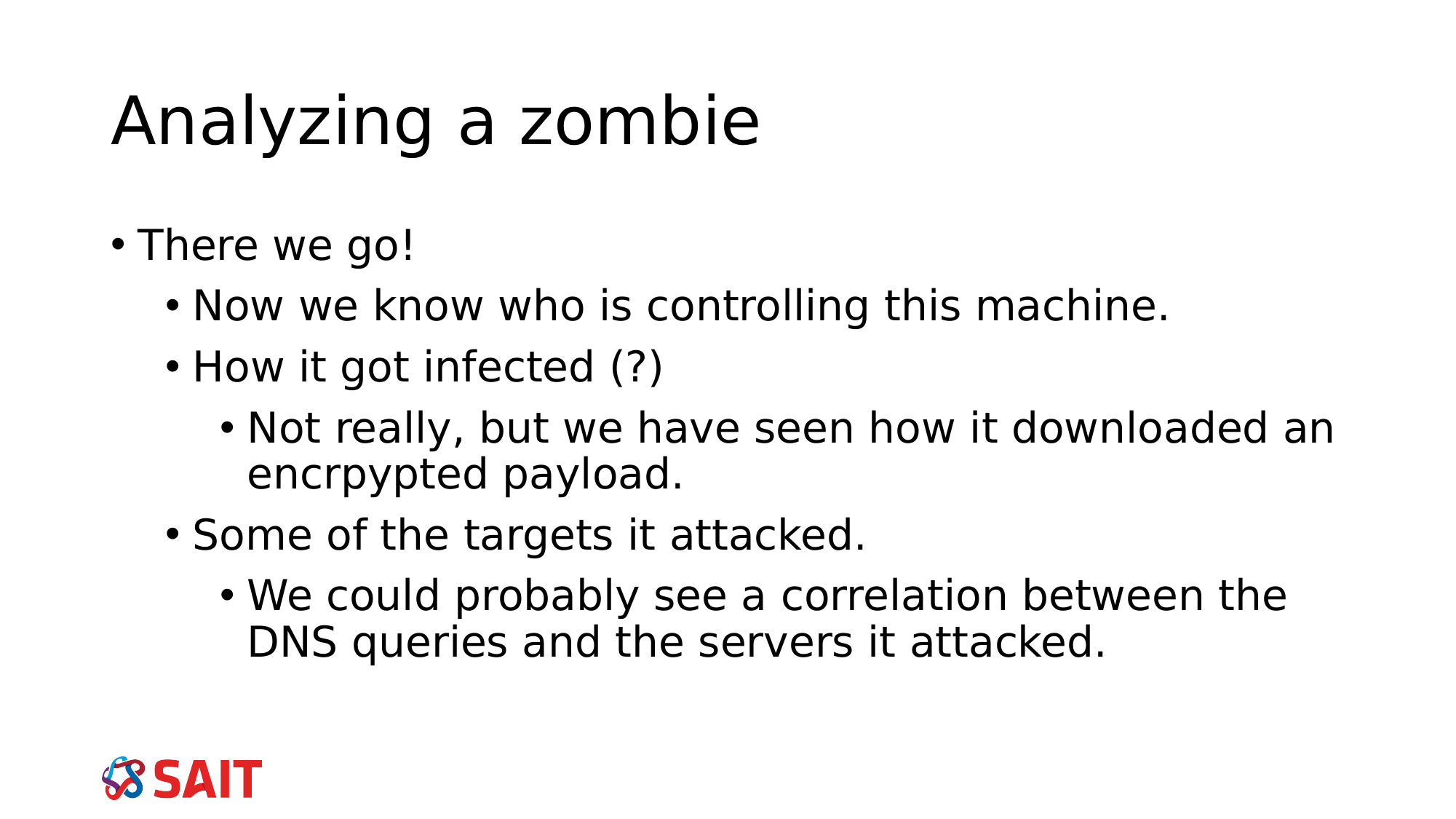

Analyzing a zombie
There we go!
Now we know who is controlling this machine.
How it got infected (?)
Not really, but we have seen how it downloaded an encrpypted payload.
Some of the targets it attacked.
We could probably see a correlation between the DNS queries and the servers it attacked.